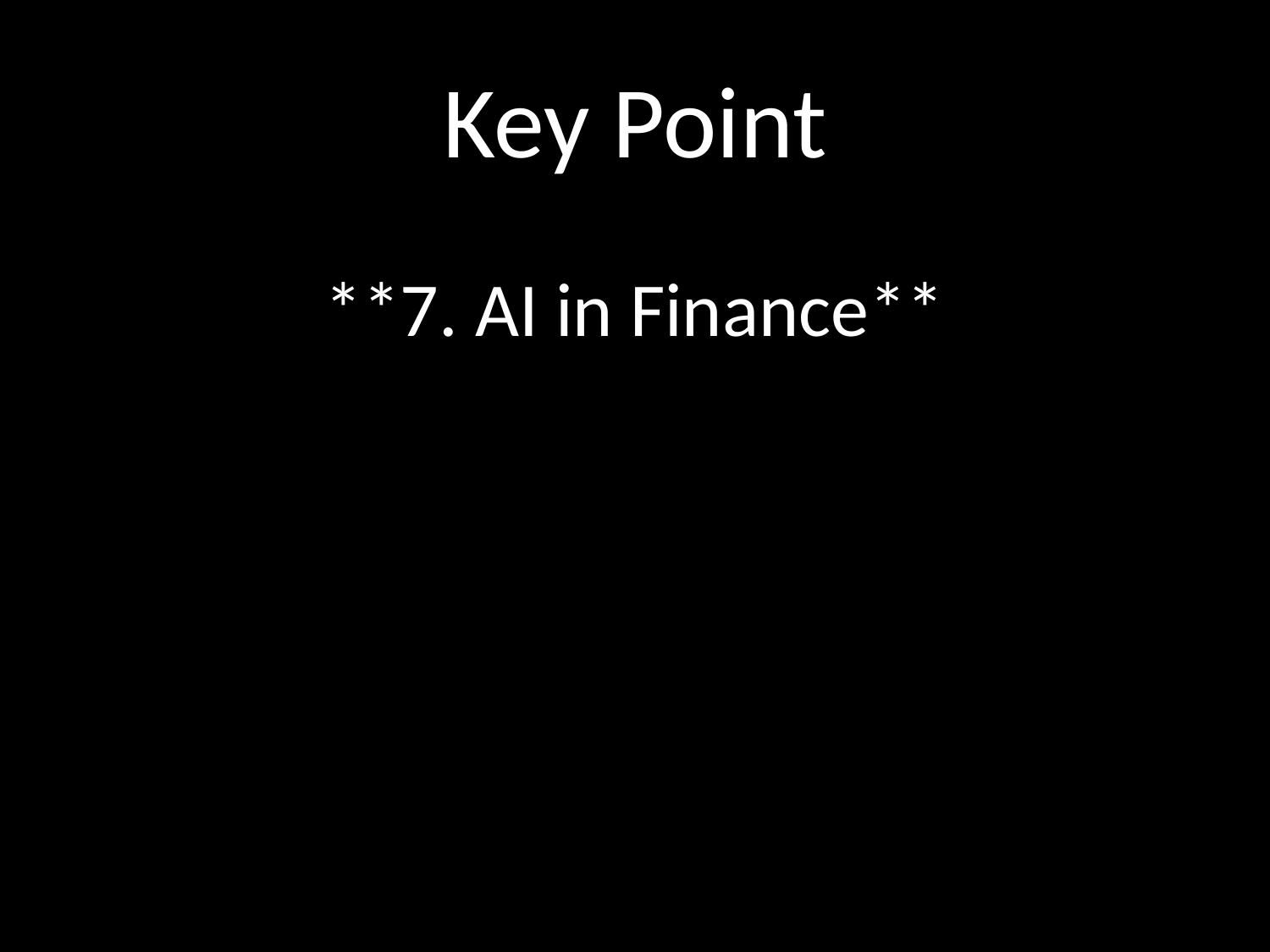

# Key Point
**7. AI in Finance**